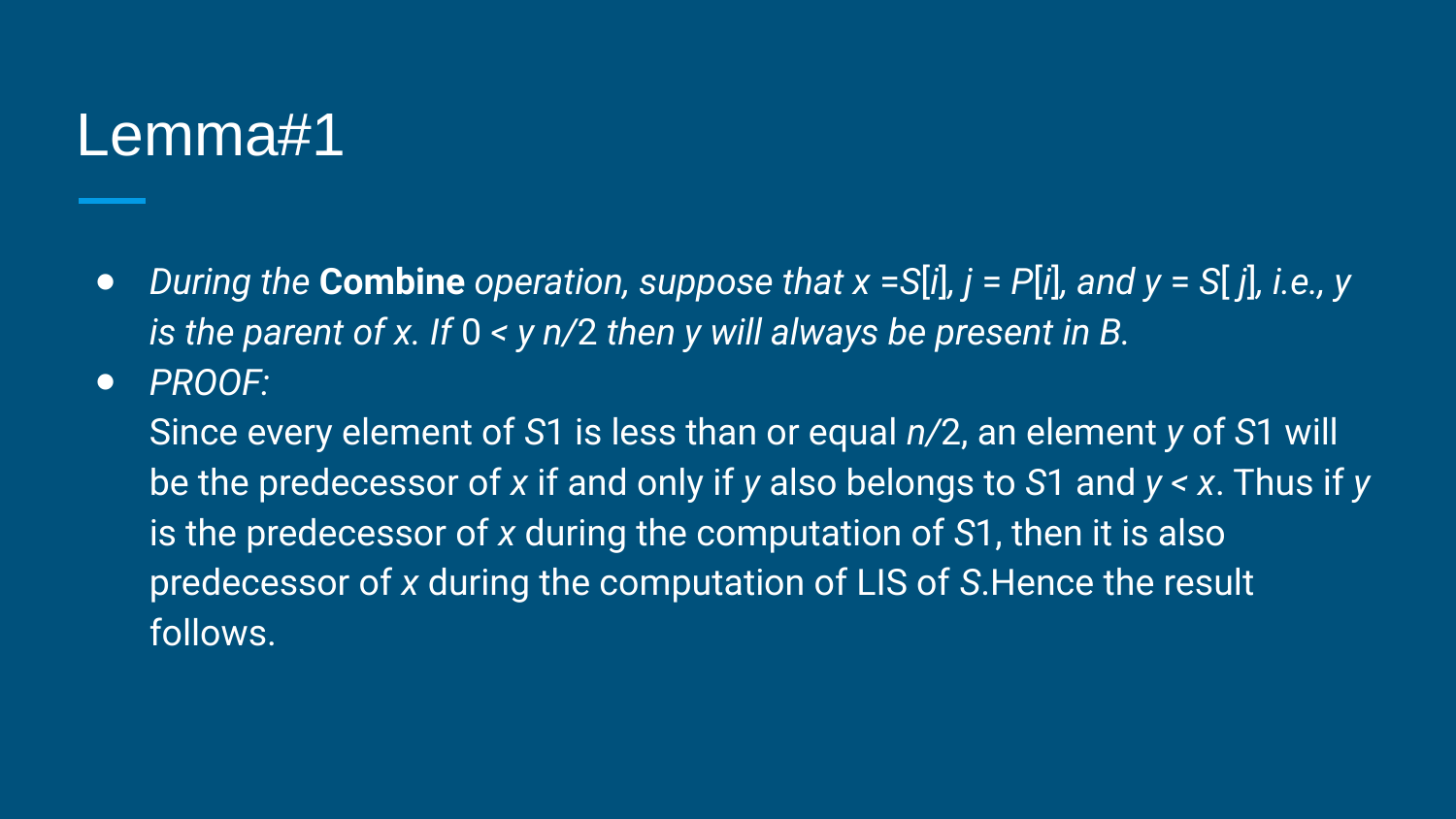

# Lemma#1
During the Combine operation, suppose that x =S[i], j = P[i], and y = S[ j], i.e., y is the parent of x. If 0 < y n/2 then y will always be present in B.
PROOF:
Since every element of S1 is less than or equal n/2, an element y of S1 will be the predecessor of x if and only if y also belongs to S1 and y < x. Thus if y is the predecessor of x during the computation of S1, then it is also predecessor of x during the computation of LIS of S.Hence the result follows.